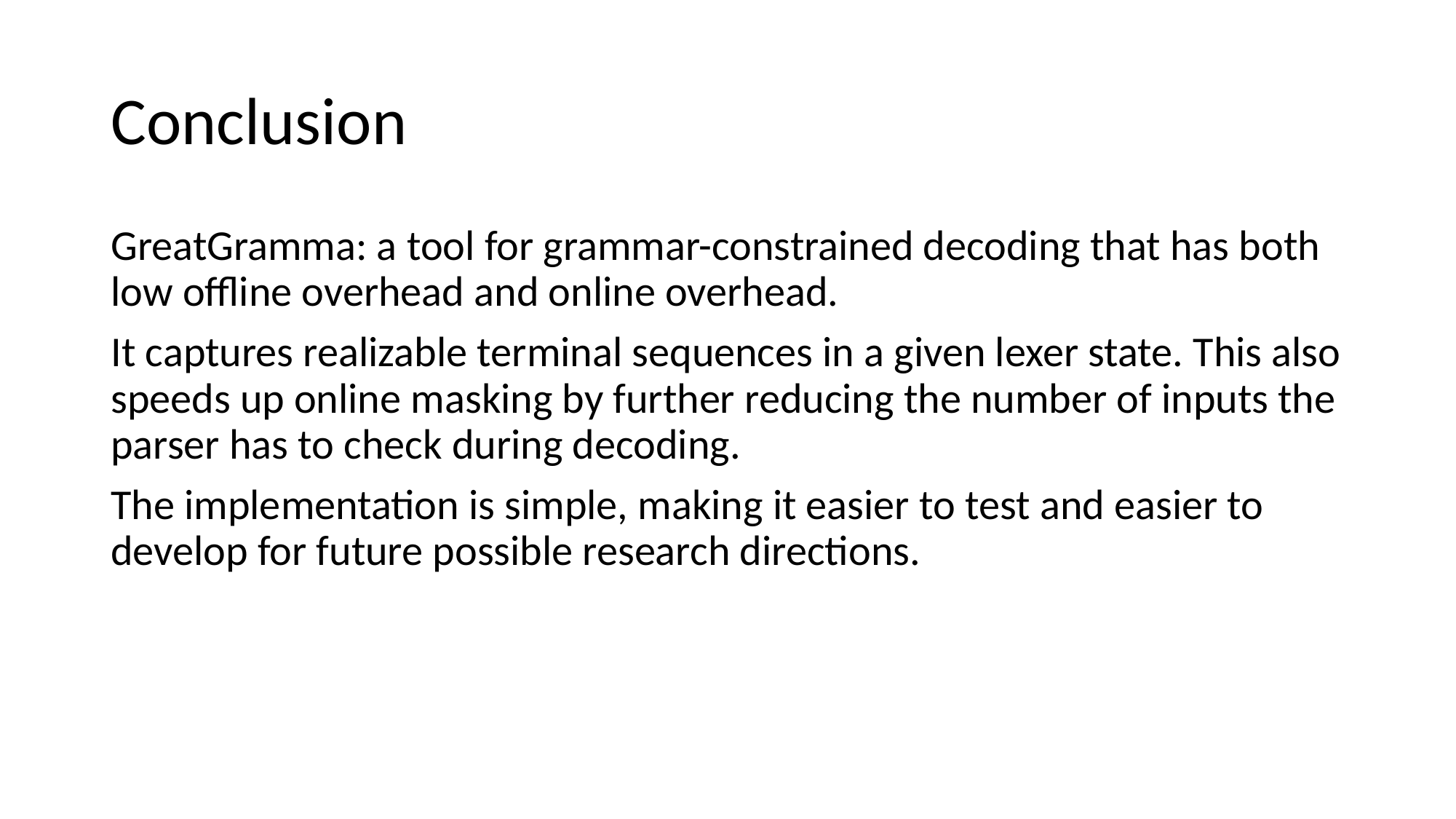

# Conclusion
GreatGramma: a tool for grammar-constrained decoding that has both low offline overhead and online overhead.
It captures realizable terminal sequences in a given lexer state. This also speeds up online masking by further reducing the number of inputs the parser has to check during decoding.
The implementation is simple, making it easier to test and easier to develop for future possible research directions.